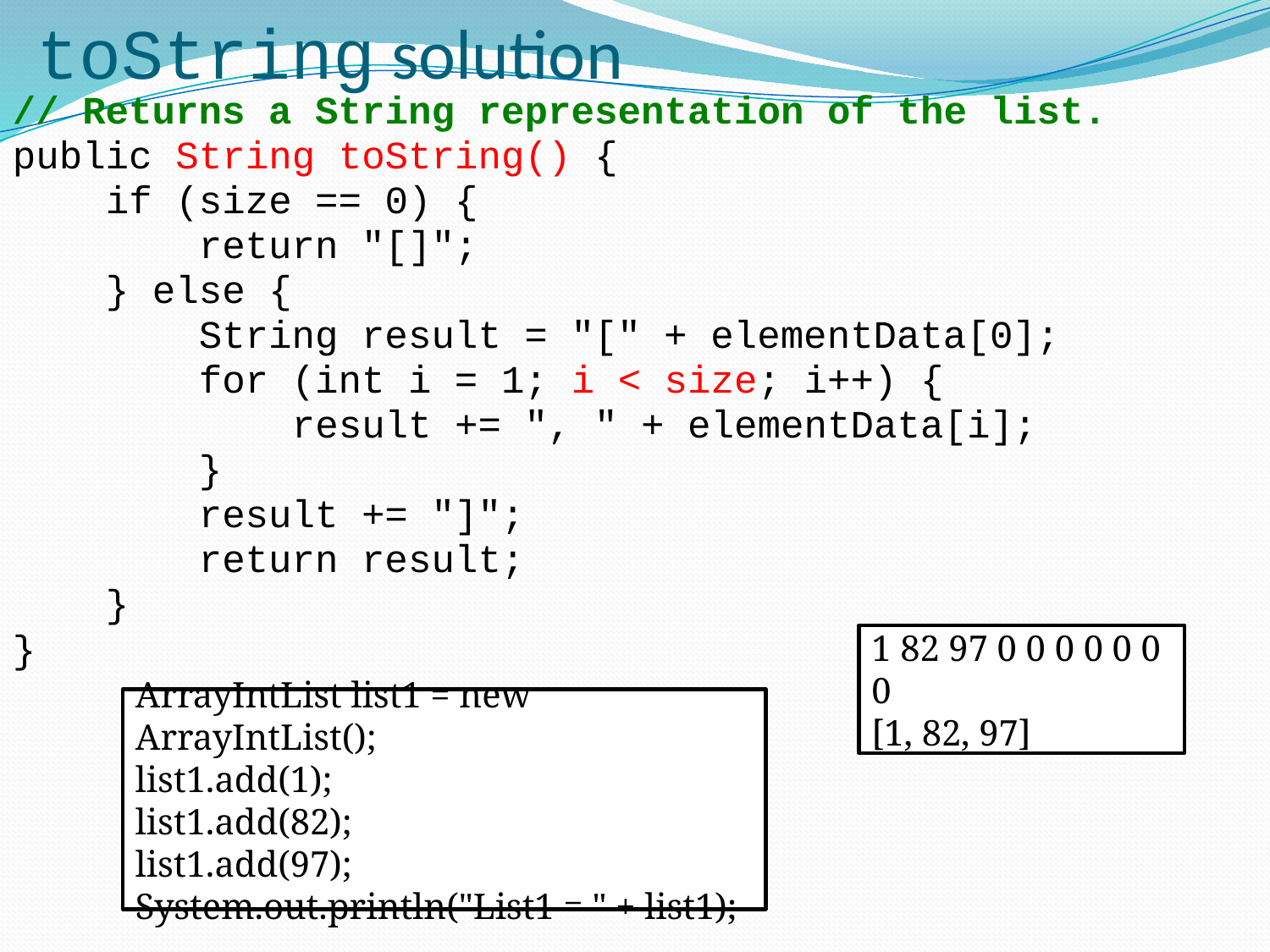

# toString solution
// Returns a String representation of the list.
public String toString() {
    if (size == 0) {
        return "[]";
    } else {
        String result = "[" + elementData[0];
        for (int i = 1; i < size; i++) {
            result += ", " + elementData[i];
        }
        result += "]";
        return result;
    }
}
1 82 97 0 0 0 0 0 0 0
[1, 82, 97]
ArrayIntList list1 = new ArrayIntList();
list1.add(1);
list1.add(82);
list1.add(97);
System.out.println("List1 = " + list1);